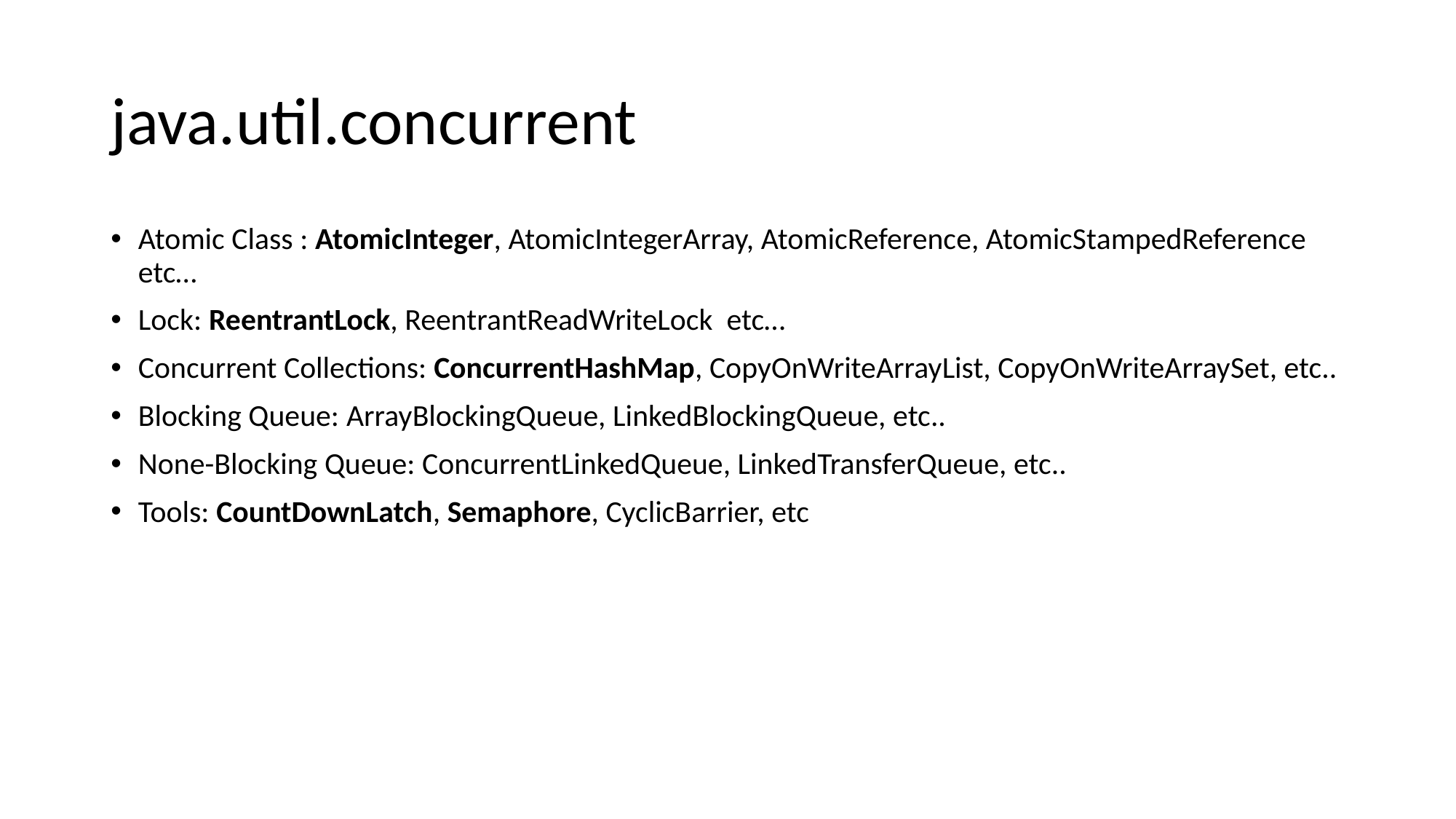

# java.util.concurrent
Atomic Class : AtomicInteger, AtomicIntegerArray, AtomicReference, AtomicStampedReference etc…
Lock: ReentrantLock, ReentrantReadWriteLock  etc…
Concurrent Collections: ConcurrentHashMap, CopyOnWriteArrayList, CopyOnWriteArraySet, etc..
Blocking Queue: ArrayBlockingQueue, LinkedBlockingQueue, etc..
None-Blocking Queue: ConcurrentLinkedQueue, LinkedTransferQueue, etc..
Tools: CountDownLatch, Semaphore, CyclicBarrier, etc